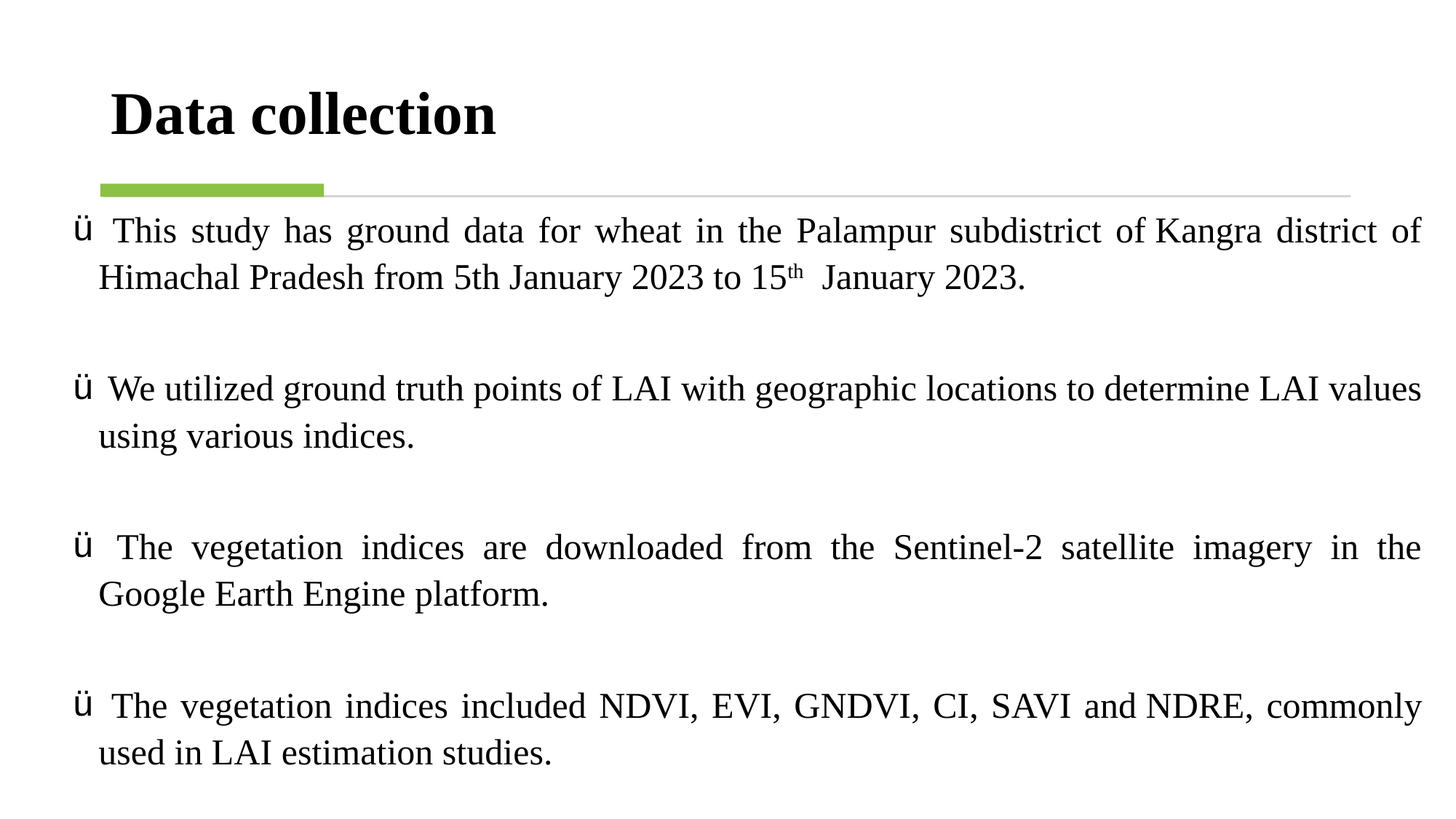

# Data collection

 This study has ground data for wheat in the Palampur subdistrict of Kangra district of Himachal Pradesh from 5th January 2023 to 15th  January 2023.

 We utilized ground truth points of LAI with geographic locations to determine LAI values using various indices.

 The vegetation indices are downloaded from the Sentinel-2 satellite imagery in the Google Earth Engine platform.

 The vegetation indices included NDVI, EVI, GNDVI, CI, SAVI and NDRE, commonly used in LAI estimation studies.